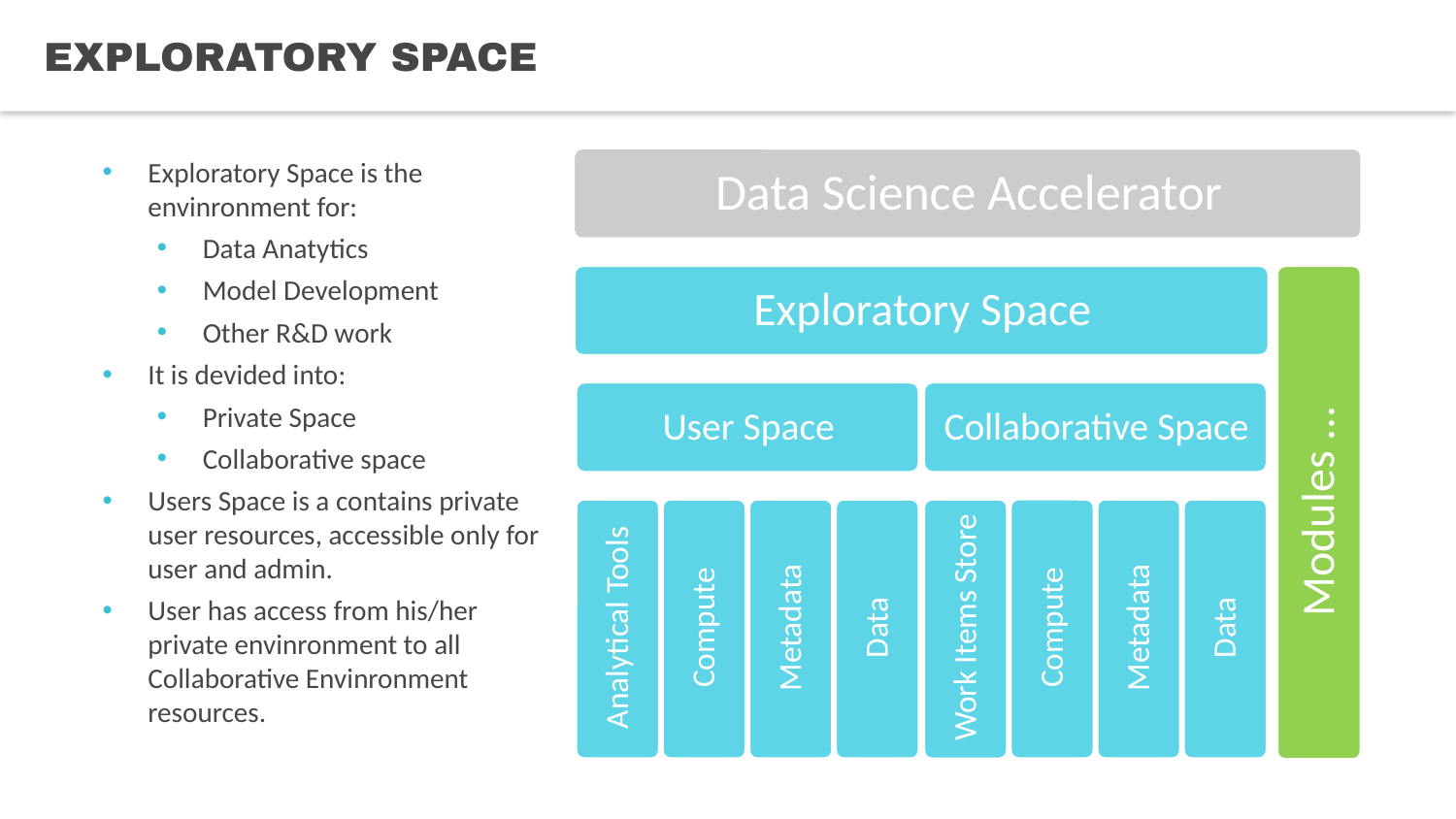

Exploratory Space
Exploratory Space is the envinronment for:
Data Anatytics
Model Development
Other R&D work
It is devided into:
Private Space
Collaborative space
Users Space is a contains private user resources, accessible only for user and admin.
User has access from his/her private envinronment to all Collaborative Envinronment resources.
Data Science Accelerator
Exploratory Space
User Space
Analytical Tools
Compute
Metadata
Data
Collaborative Space
Work Items Store
Compute
Metadata
Data
Modules ...